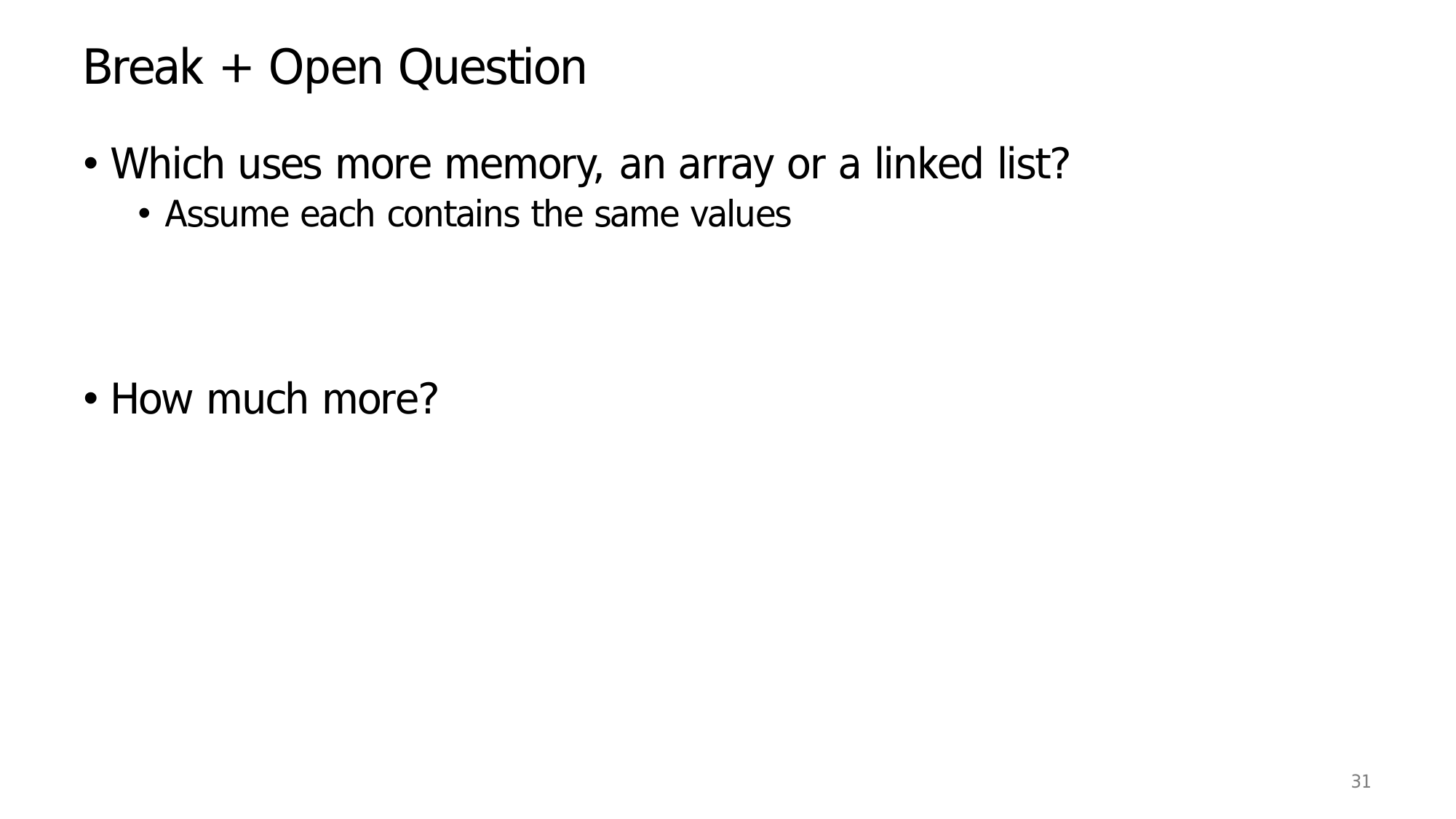

# Break + Open Question
Which uses more memory, an array or a linked list?
Assume each contains the same values

How much more?
31